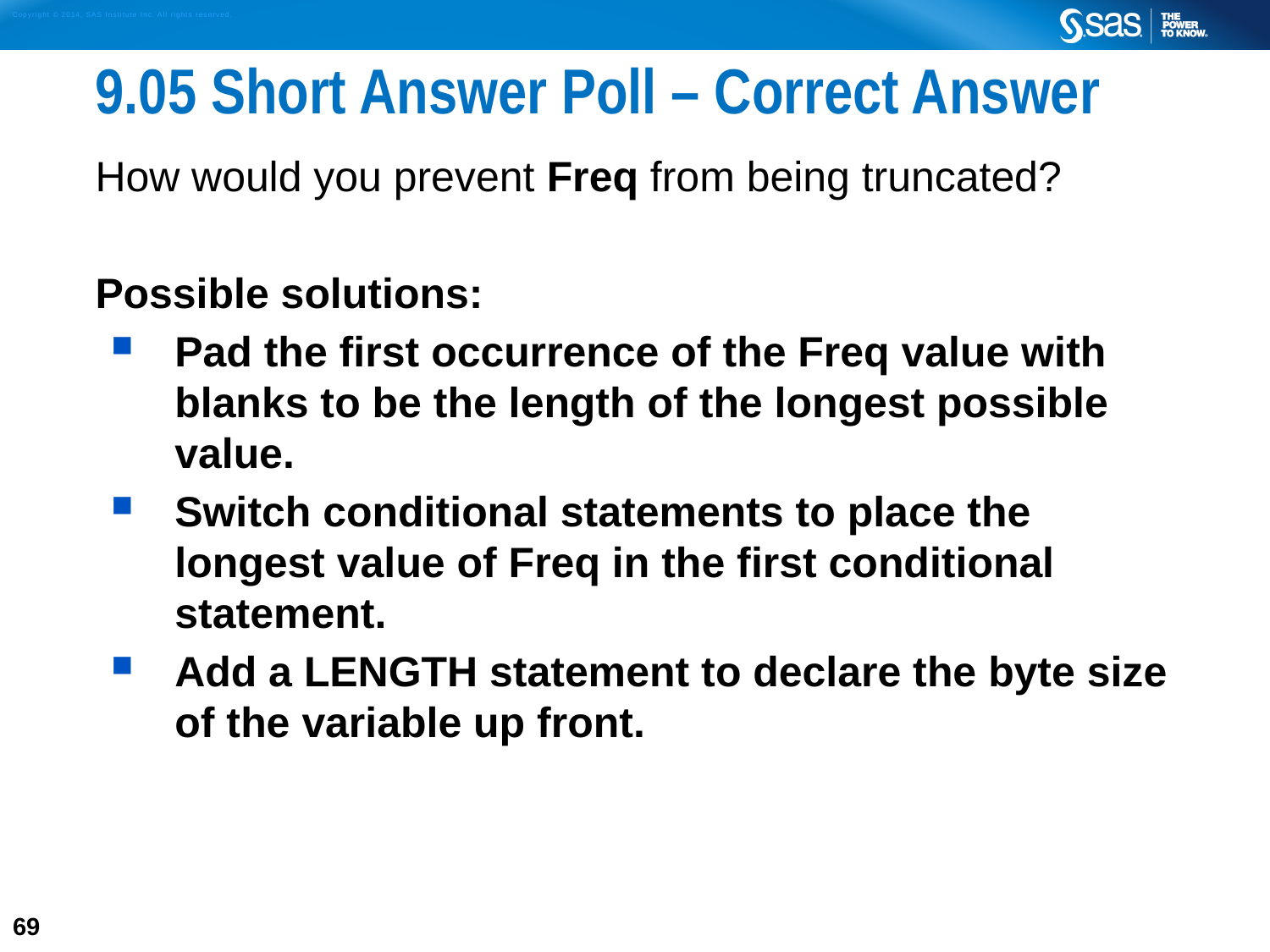

# 9.05 Short Answer Poll – Correct Answer
How would you prevent Freq from being truncated?

Possible solutions:
Pad the first occurrence of the Freq value with blanks to be the length of the longest possible value.
Switch conditional statements to place the longest value of Freq in the first conditional statement.
Add a LENGTH statement to declare the byte size of the variable up front.